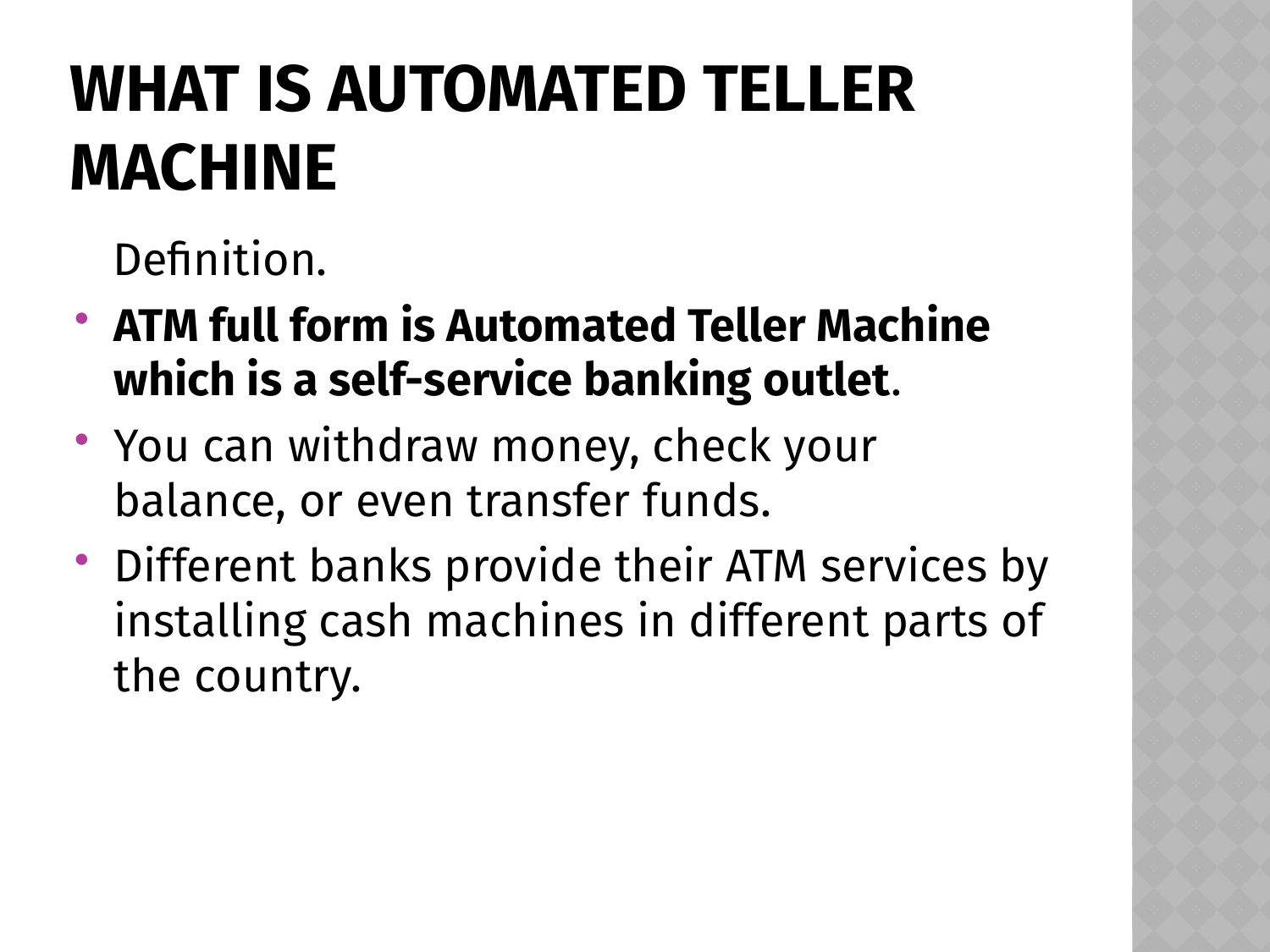

# What is Automated Teller Machine
   Definition.
ATM full form is Automated Teller Machine which is a self-service banking outlet.
You can withdraw money, check your balance, or even transfer funds.
Different banks provide their ATM services by installing cash machines in different parts of the country.